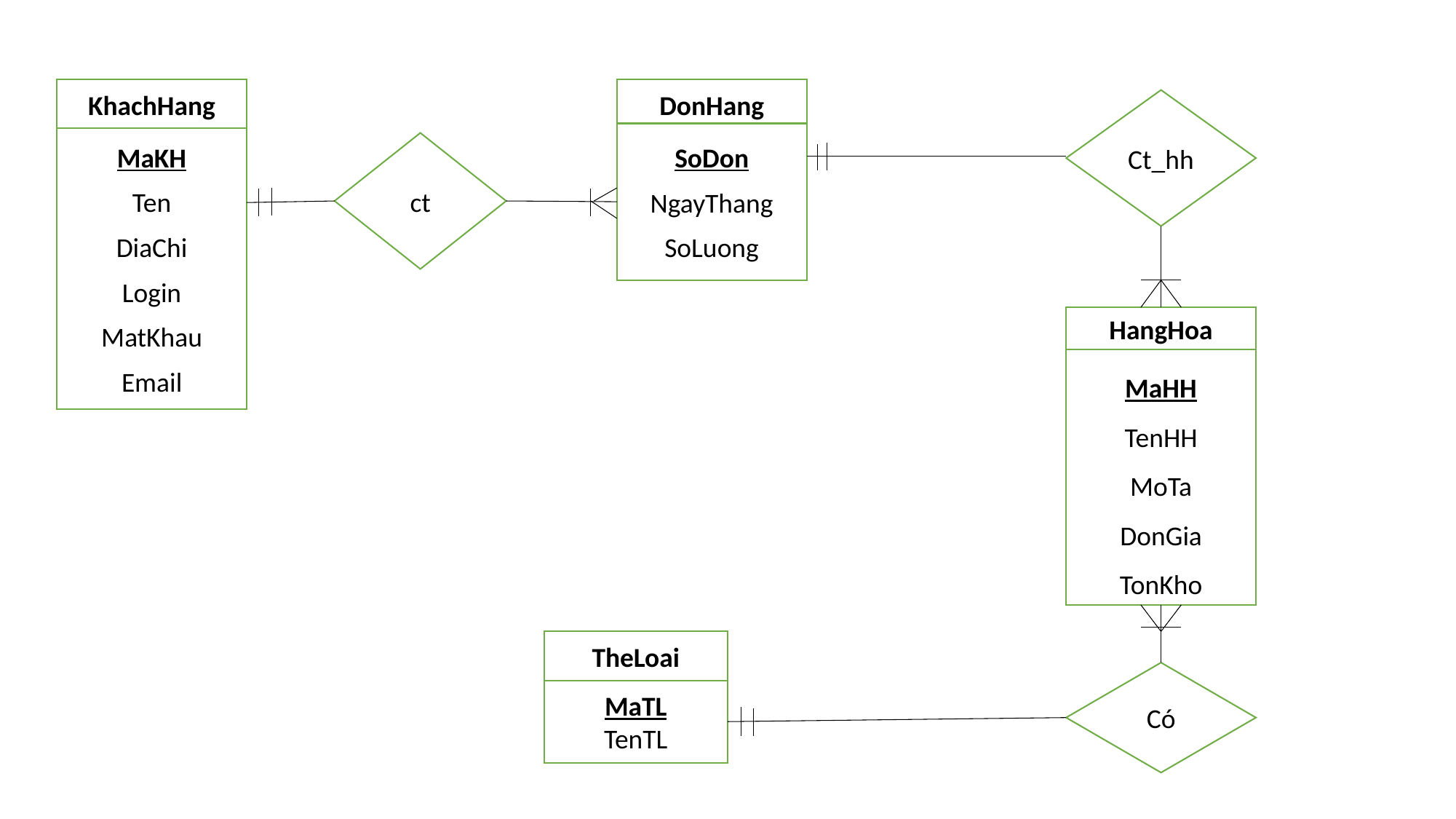

DonHang
KhachHang
Ct_hh
SoDon
NgayThang
SoLuong
MaKH
Ten
DiaChi
Login
MatKhau
Email
ct
HangHoa
MaHH
TenHH
MoTa
DonGia
TonKho
TheLoai
Có
MaTL
TenTL